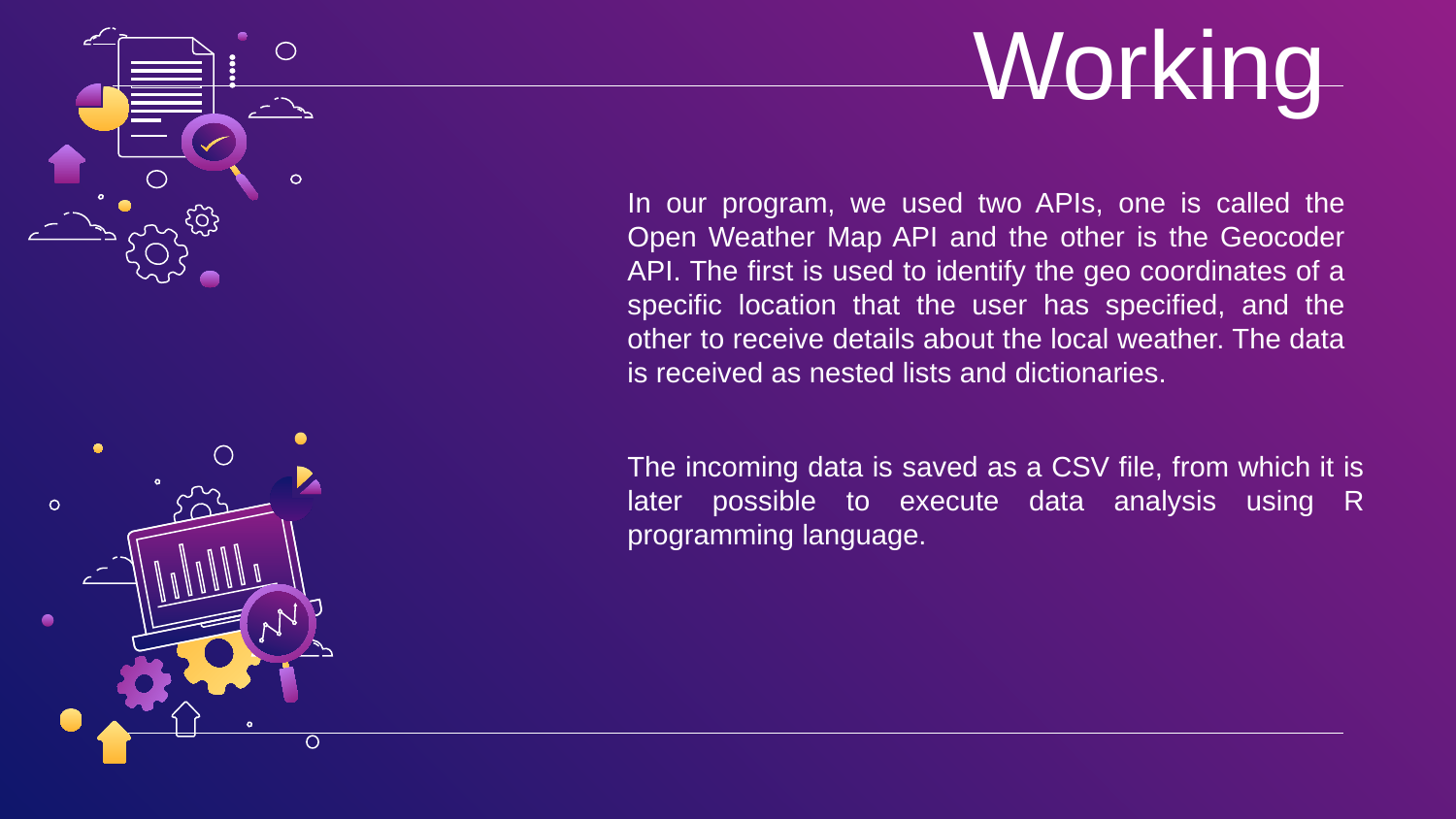

# Working

In our program, we used two APIs, one is called the Open Weather Map API and the other is the Geocoder API. The first is used to identify the geo coordinates of a specific location that the user has specified, and the other to receive details about the local weather. The data is received as nested lists and dictionaries.

The incoming data is saved as a CSV file, from which it is later possible to execute data analysis using R programming language.